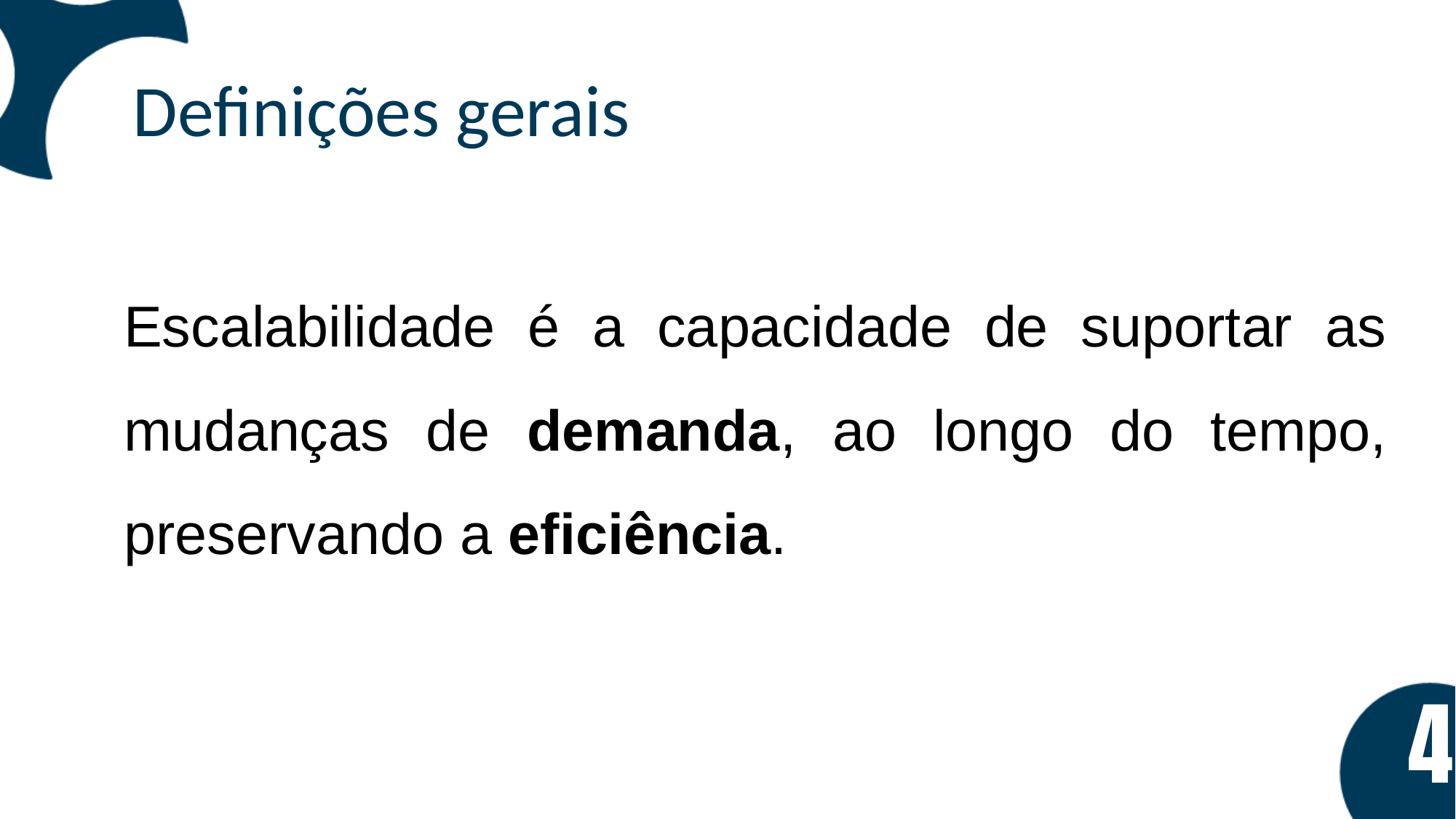

Definições gerais
Escalabilidade é a capacidade de suportar as mudanças de demanda, ao longo do tempo, preservando a eficiência.
4